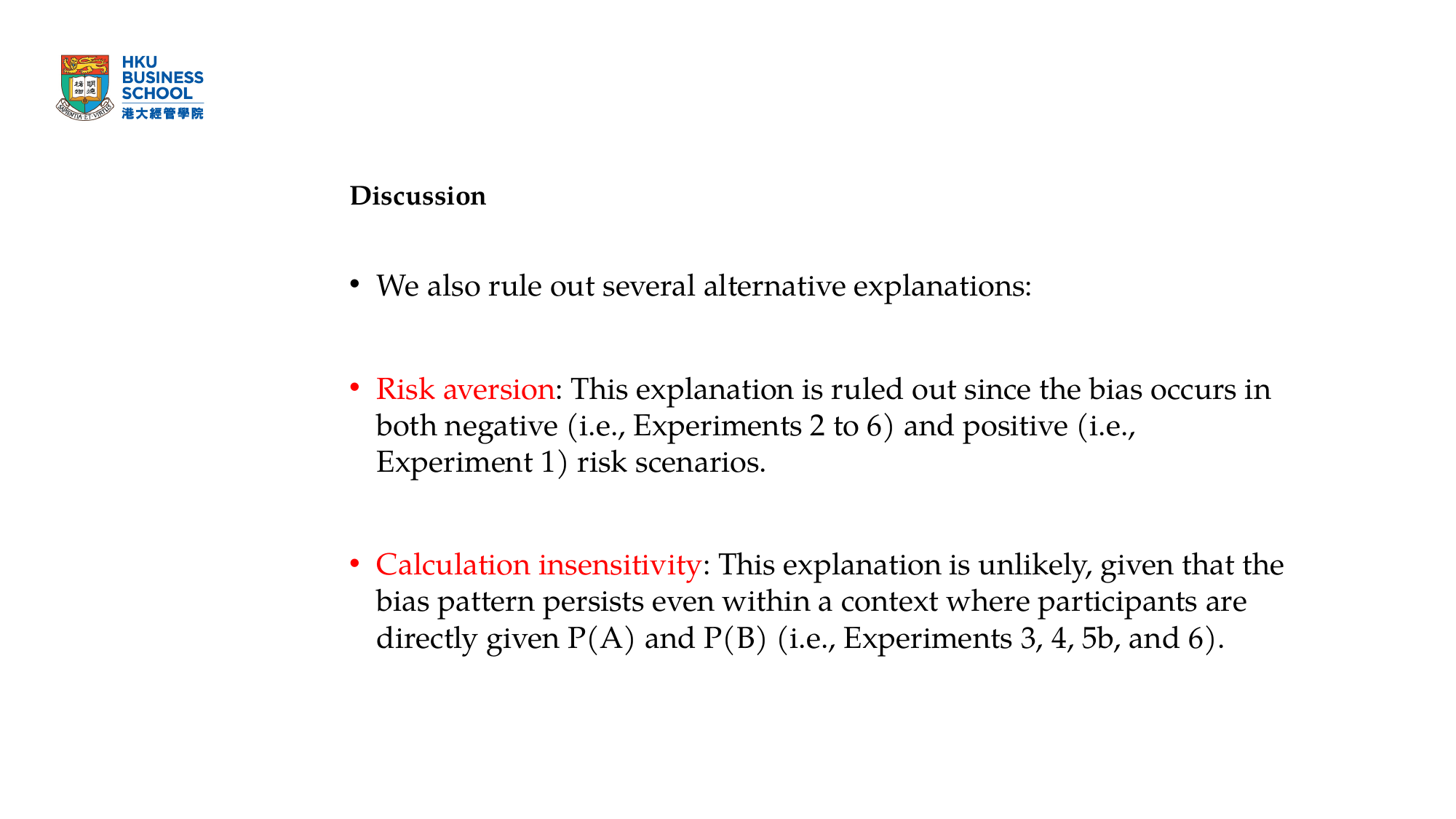

# Discussion
We also rule out several alternative explanations:

Risk aversion: This explanation is ruled out since the bias occurs in both negative (i.e., Experiments 2 to 6) and positive (i.e., Experiment 1) risk scenarios.

Calculation insensitivity: This explanation is unlikely, given that the bias pattern persists even within a context where participants are directly given P(A) and P(B) (i.e., Experiments 3, 4, 5b, and 6).